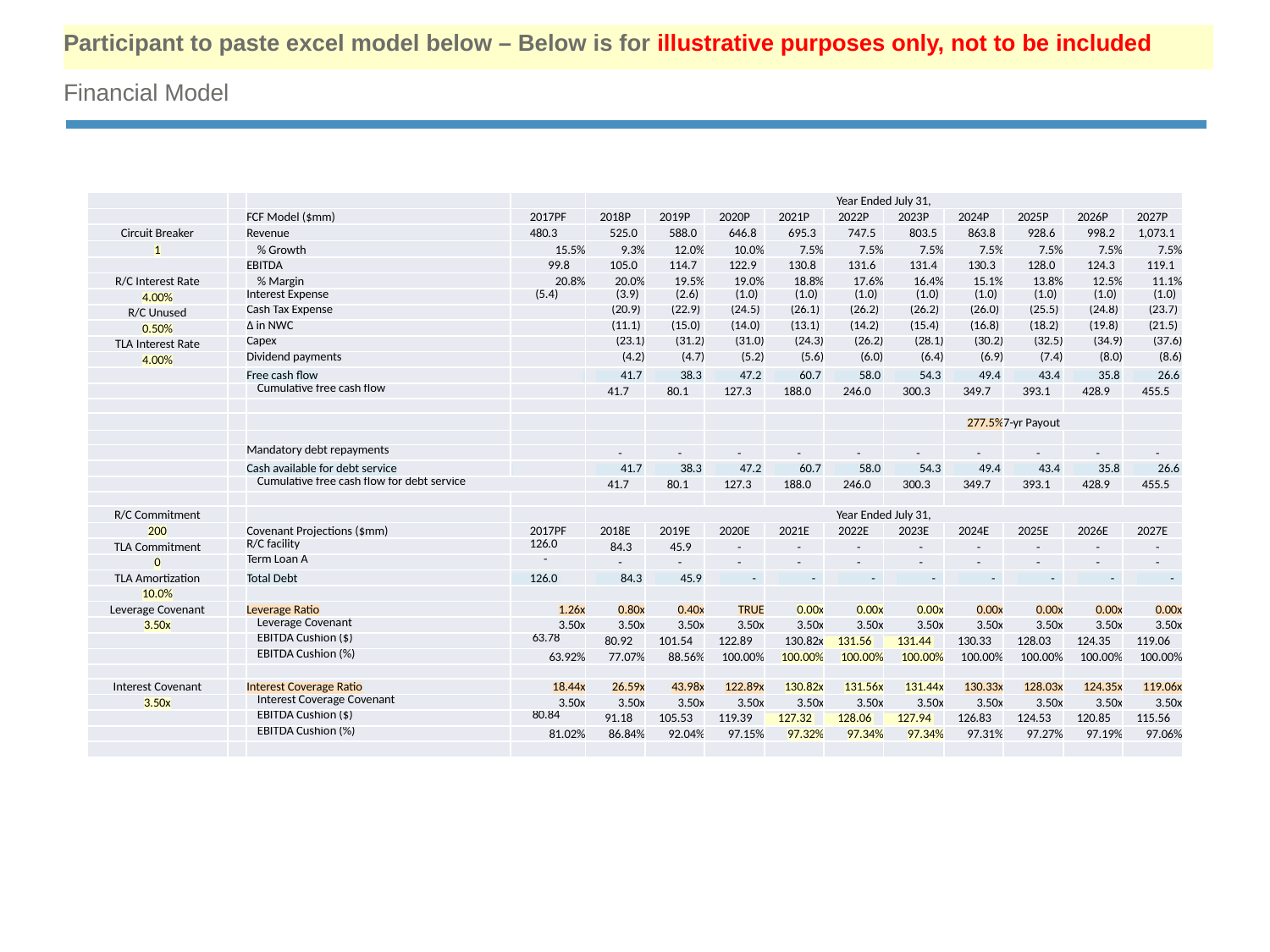

Participant to paste excel model below – Below is for illustrative purposes only, not to be included
# Financial Model
|  |  |  |  | Year Ended July 31, |  |  |  |  |  |  |  |  |  |
| --- | --- | --- | --- | --- | --- | --- | --- | --- | --- | --- | --- | --- | --- |
|  |  | FCF Model ($mm) | 2017PF | 2018P | 2019P | 2020P | 2021P | 2022P | 2023P | 2024P | 2025P | 2026P | 2027P |
| Circuit Breaker |  | Revenue | 480.3 | 525.0 | 588.0 | 646.8 | 695.3 | 747.5 | 803.5 | 863.8 | 928.6 | 998.2 | 1,073.1 |
| 1 |  | % Growth | 15.5% | 9.3% | 12.0% | 10.0% | 7.5% | 7.5% | 7.5% | 7.5% | 7.5% | 7.5% | 7.5% |
|  |  | EBITDA | 99.8 | 105.0 | 114.7 | 122.9 | 130.8 | 131.6 | 131.4 | 130.3 | 128.0 | 124.3 | 119.1 |
| R/C Interest Rate |  | % Margin | 20.8% | 20.0% | 19.5% | 19.0% | 18.8% | 17.6% | 16.4% | 15.1% | 13.8% | 12.5% | 11.1% |
| 4.00% |  | Interest Expense | (5.4) | (3.9) | (2.6) | (1.0) | (1.0) | (1.0) | (1.0) | (1.0) | (1.0) | (1.0) | (1.0) |
| R/C Unused |  | Cash Tax Expense |  | (20.9) | (22.9) | (24.5) | (26.1) | (26.2) | (26.2) | (26.0) | (25.5) | (24.8) | (23.7) |
| 0.50% |  | Δ in NWC |  | (11.1) | (15.0) | (14.0) | (13.1) | (14.2) | (15.4) | (16.8) | (18.2) | (19.8) | (21.5) |
| TLA Interest Rate |  | Capex |  | (23.1) | (31.2) | (31.0) | (24.3) | (26.2) | (28.1) | (30.2) | (32.5) | (34.9) | (37.6) |
| 4.00% |  | Dividend payments |  | (4.2) | (4.7) | (5.2) | (5.6) | (6.0) | (6.4) | (6.9) | (7.4) | (8.0) | (8.6) |
|  |  | Free cash flow |  | 41.7 | 38.3 | 47.2 | 60.7 | 58.0 | 54.3 | 49.4 | 43.4 | 35.8 | 26.6 |
|  |  | Cumulative free cash flow |  | 41.7 | 80.1 | 127.3 | 188.0 | 246.0 | 300.3 | 349.7 | 393.1 | 428.9 | 455.5 |
|  |  |  |  |  |  |  |  |  |  |  |  |  |  |
|  |  |  |  |  |  |  |  |  |  | 277.5% | 7-yr Payout |  |  |
|  |  |  |  |  |  |  |  |  |  |  |  |  |  |
|  |  | Mandatory debt repayments |  | - | - | - | - | - | - | - | - | - | - |
|  |  | Cash available for debt service |  | 41.7 | 38.3 | 47.2 | 60.7 | 58.0 | 54.3 | 49.4 | 43.4 | 35.8 | 26.6 |
|  |  | Cumulative free cash flow for debt service |  | 41.7 | 80.1 | 127.3 | 188.0 | 246.0 | 300.3 | 349.7 | 393.1 | 428.9 | 455.5 |
|  |  |  |  |  |  |  |  |  |  |  |  |  |  |
| R/C Commitment |  |  |  | Year Ended July 31, |  |  |  |  |  |  |  |  |  |
| 200 |  | Covenant Projections ($mm) | 2017PF | 2018E | 2019E | 2020E | 2021E | 2022E | 2023E | 2024E | 2025E | 2026E | 2027E |
| TLA Commitment |  | R/C facility | 126.0 | 84.3 | 45.9 | - | - | - | - | - | - | - | - |
| 0 |  | Term Loan A | - | - | - | - | - | - | - | - | - | - | - |
| TLA Amortization |  | Total Debt | 126.0 | 84.3 | 45.9 | - | - | - | - | - | - | - | - |
| 10.0% |  |  |  |  |  |  |  |  |  |  |  |  |  |
| Leverage Covenant |  | Leverage Ratio | 1.26x | 0.80x | 0.40x | TRUE | 0.00x | 0.00x | 0.00x | 0.00x | 0.00x | 0.00x | 0.00x |
| 3.50x |  | Leverage Covenant | 3.50x | 3.50x | 3.50x | 3.50x | 3.50x | 3.50x | 3.50x | 3.50x | 3.50x | 3.50x | 3.50x |
|  |  | EBITDA Cushion ($) | 63.78 | 80.92 | 101.54 | 122.89 | 130.82x | 131.56 | 131.44 | 130.33 | 128.03 | 124.35 | 119.06 |
|  |  | EBITDA Cushion (%) | 63.92% | 77.07% | 88.56% | 100.00% | 100.00% | 100.00% | 100.00% | 100.00% | 100.00% | 100.00% | 100.00% |
|  |  |  |  |  |  |  |  |  |  |  |  |  |  |
| Interest Covenant |  | Interest Coverage Ratio | 18.44x | 26.59x | 43.98x | 122.89x | 130.82x | 131.56x | 131.44x | 130.33x | 128.03x | 124.35x | 119.06x |
| 3.50x |  | Interest Coverage Covenant | 3.50x | 3.50x | 3.50x | 3.50x | 3.50x | 3.50x | 3.50x | 3.50x | 3.50x | 3.50x | 3.50x |
|  |  | EBITDA Cushion ($) | 80.84 | 91.18 | 105.53 | 119.39 | 127.32 | 128.06 | 127.94 | 126.83 | 124.53 | 120.85 | 115.56 |
|  |  | EBITDA Cushion (%) | 81.02% | 86.84% | 92.04% | 97.15% | 97.32% | 97.34% | 97.34% | 97.31% | 97.27% | 97.19% | 97.06% |
|  |  |  |  |  |  |  |  |  |  |  |  |  |  |